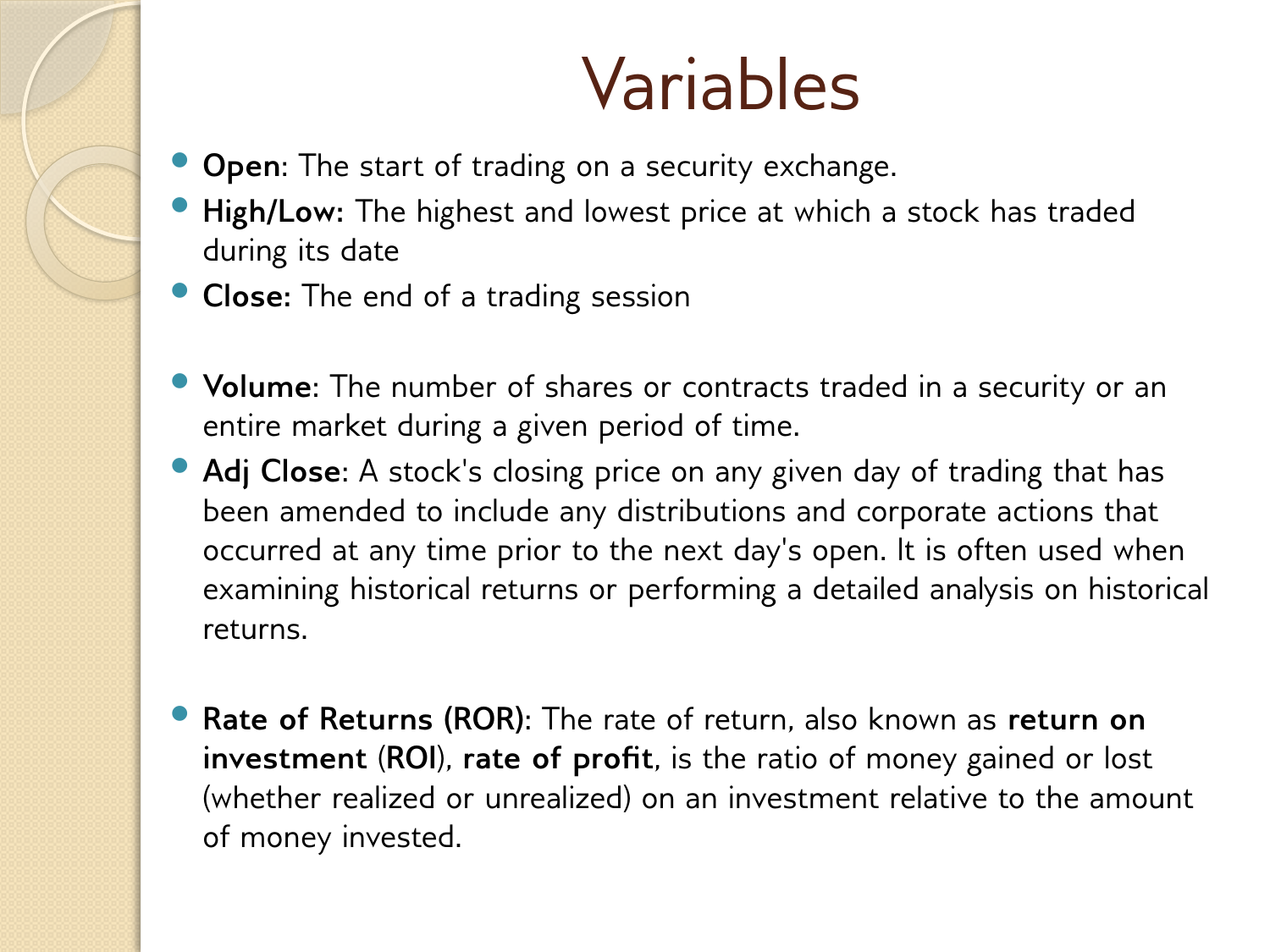

# Variables
Open: The start of trading on a security exchange.
High/Low: The highest and lowest price at which a stock has traded during its date
Close: The end of a trading session

Volume: The number of shares or contracts traded in a security or an entire market during a given period of time.
Adj Close: A stock's closing price on any given day of trading that has been amended to include any distributions and corporate actions that occurred at any time prior to the next day's open. It is often used when examining historical returns or performing a detailed analysis on historical returns.

Rate of Returns (ROR): The rate of return, also known as return on investment (ROI), rate of profit, is the ratio of money gained or lost (whether realized or unrealized) on an investment relative to the amount of money invested.